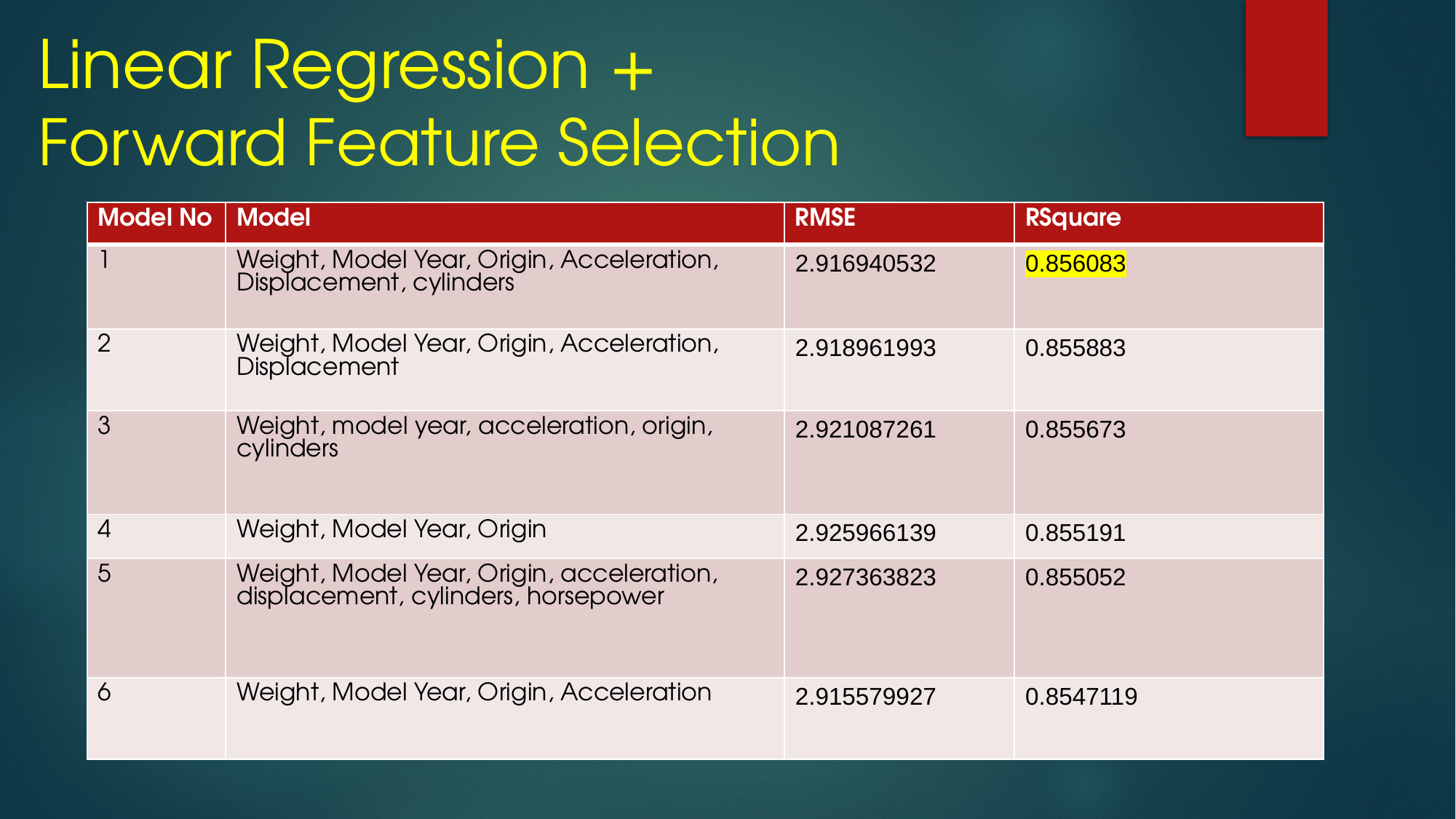

Linear Regression +
Forward Feature Selection
| Model No | Model | RMSE | RSquare |
| --- | --- | --- | --- |
| 1 | Weight, Model Year, Origin, Acceleration, Displacement, cylinders | 2.916940532 | 0.856083 |
| 2 | Weight, Model Year, Origin, Acceleration, Displacement | 2.918961993 | 0.855883 |
| 3 | Weight, model year, acceleration, origin, cylinders | 2.921087261 | 0.855673 |
| 4 | Weight, Model Year, Origin | 2.925966139 | 0.855191 |
| 5 | Weight, Model Year, Origin, acceleration, displacement, cylinders, horsepower | 2.927363823 | 0.855052 |
| 6 | Weight, Model Year, Origin, Acceleration | 2.915579927 | 0.8547119 |